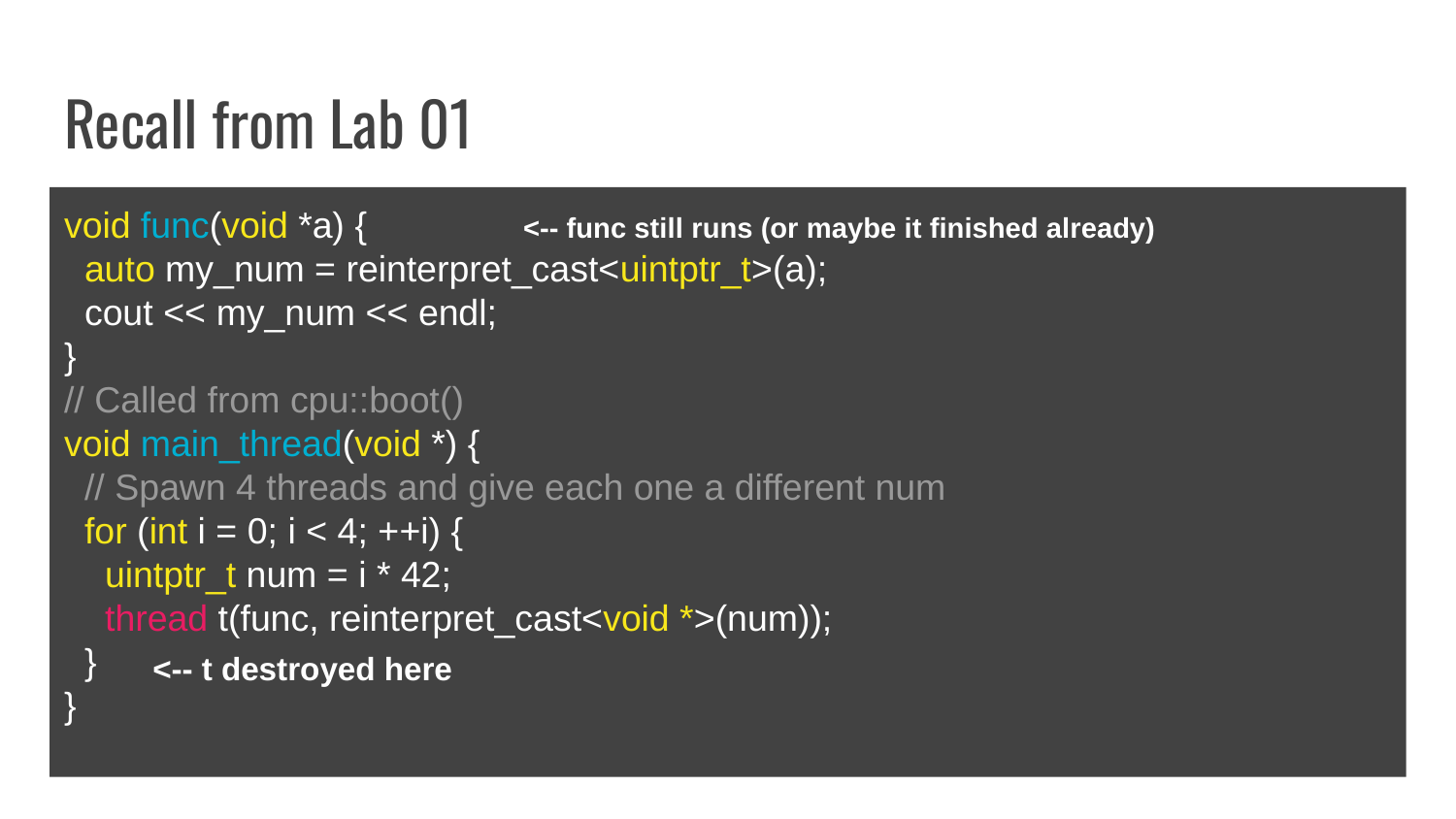

# Recall from Lab 01
void func(void *a) {
  auto my_num = reinterpret_cast<uintptr_t>(a);
  cout << my_num << endl;
}
// Called from cpu::boot()
void main_thread(void *) {
  // Spawn 4 threads and give each one a different num
  for (int i = 0; i < 4; ++i) {
    uintptr_t num = i * 42;
    thread t(func, reinterpret_cast<void *>(num));
  }
}

<-- func still runs (or maybe it finished already)
<-- t destroyed here